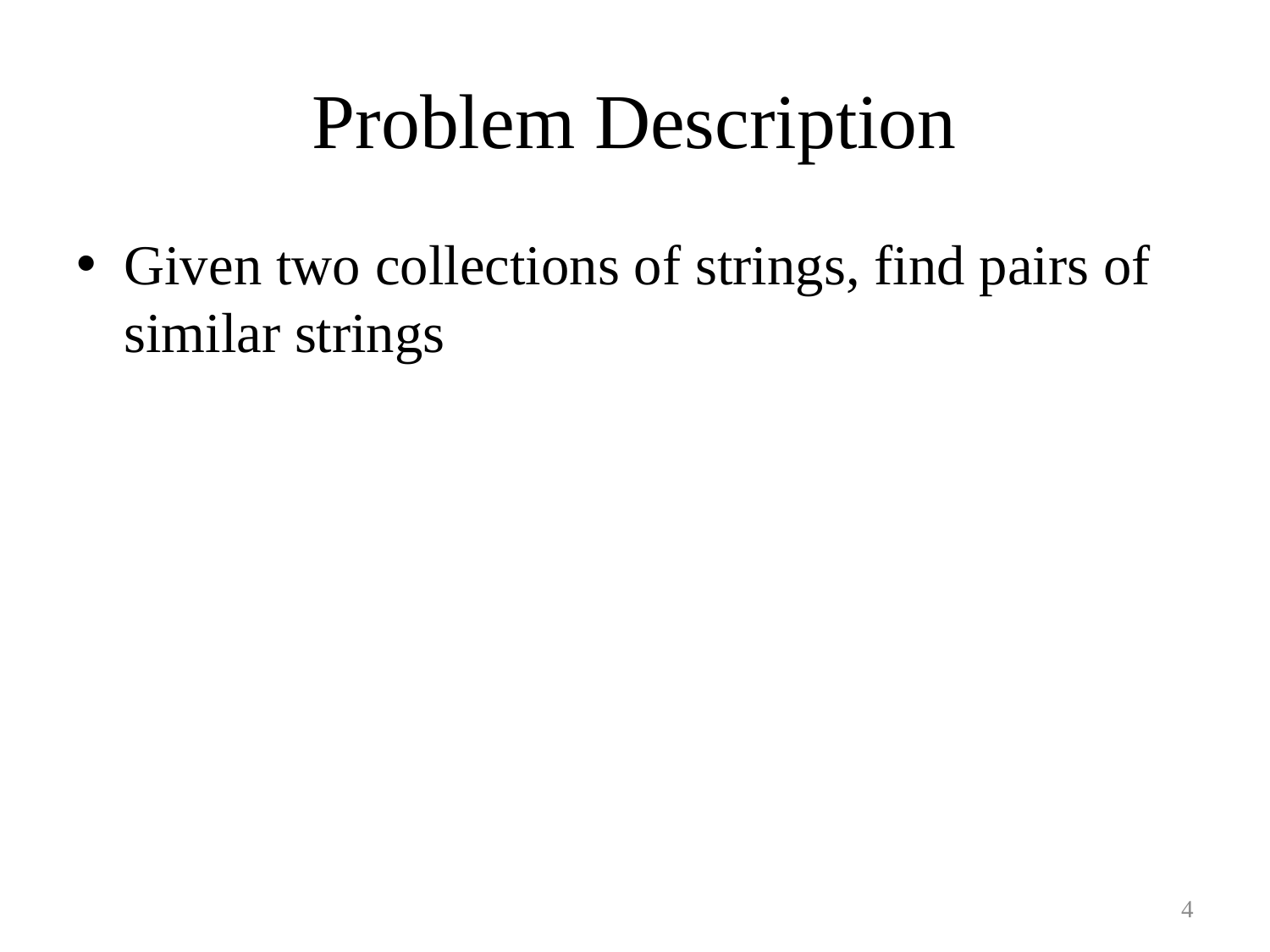

# Problem Description
Given two collections of strings, find pairs of similar strings

4